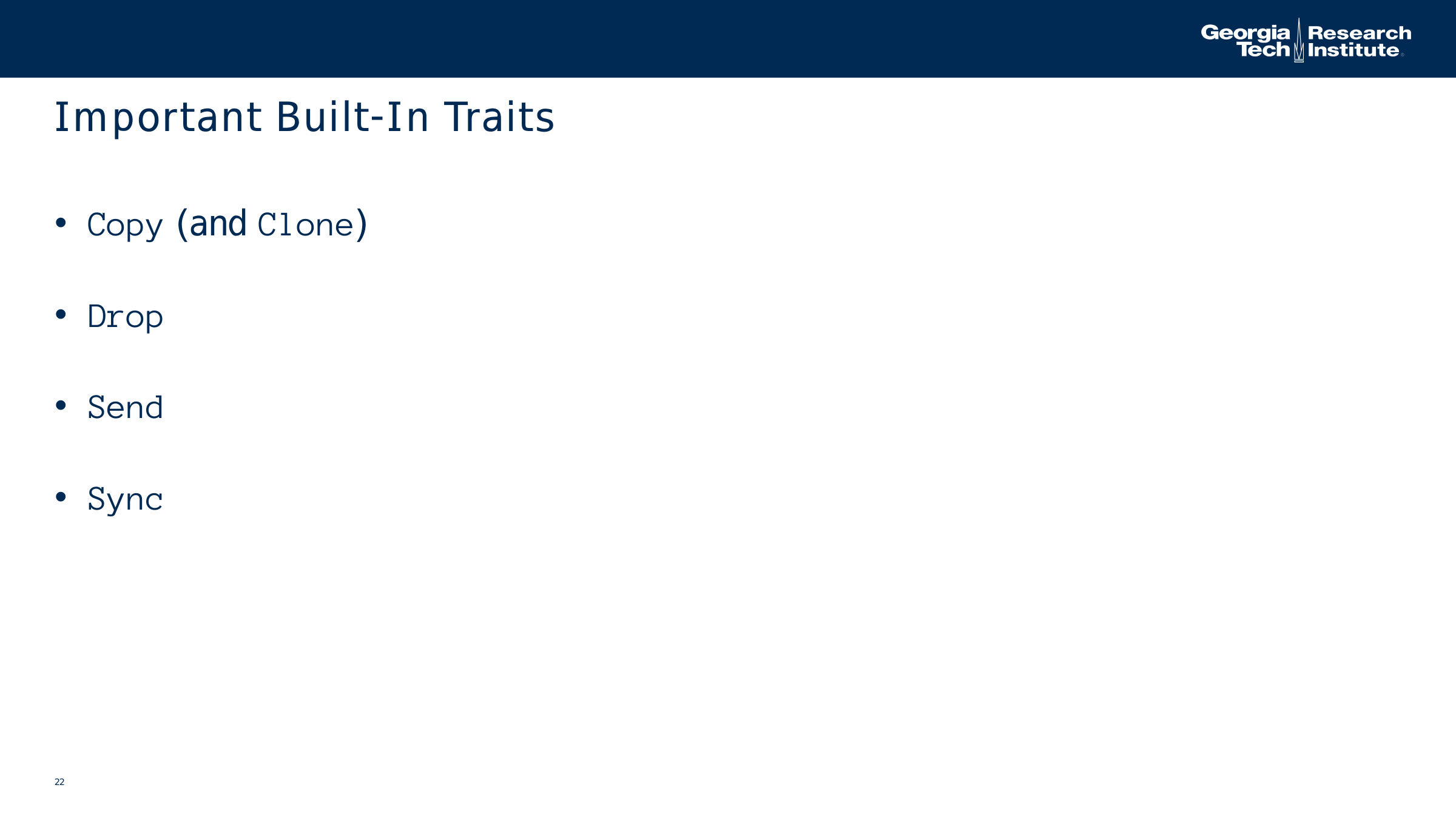

# Important Built-In Traits
Copy (and Clone)
Drop
Send
Sync